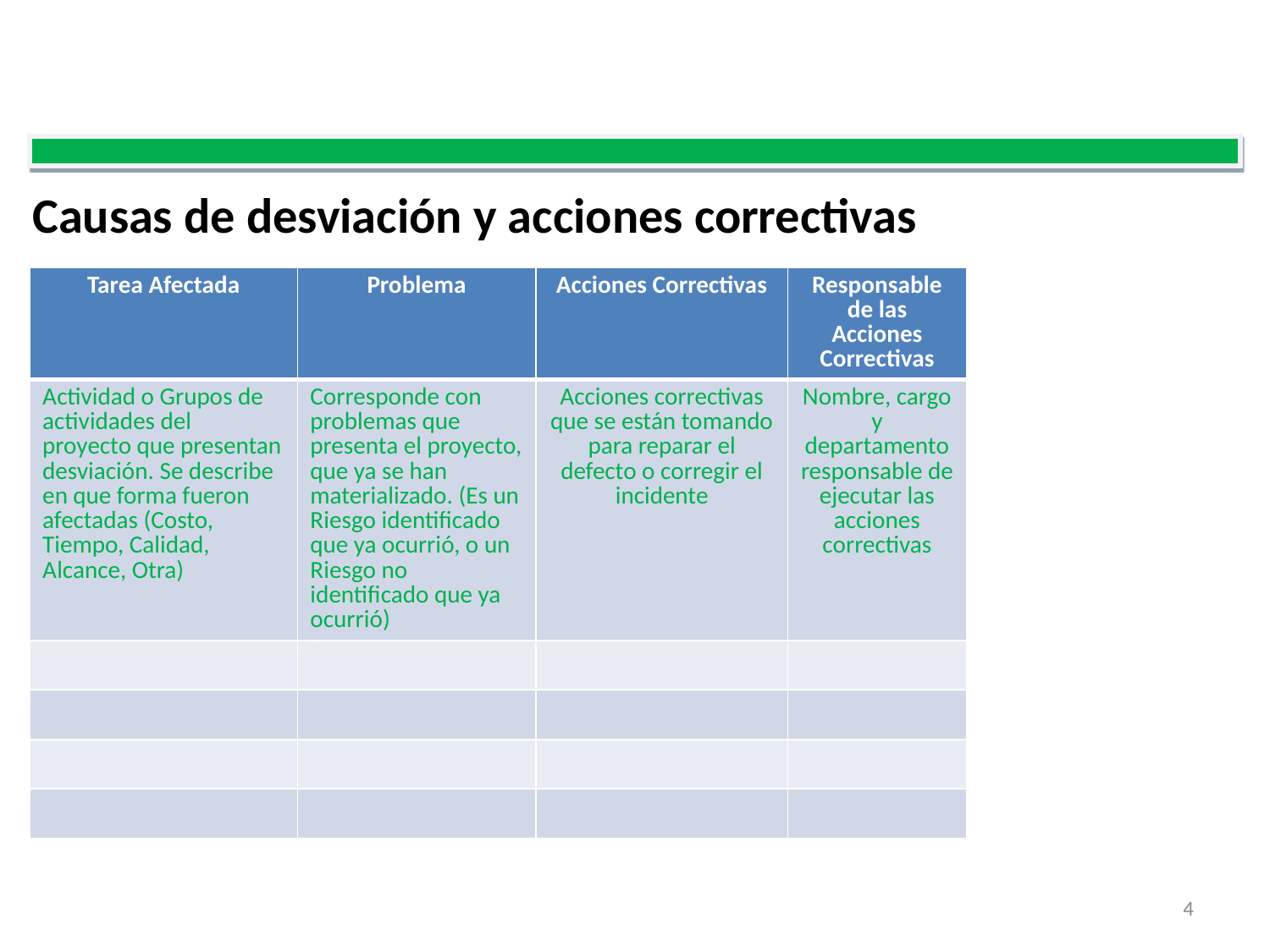

Causas de desviación y acciones correctivas
| Tarea Afectada | Problema | Acciones Correctivas | Responsable de las Acciones Correctivas |
| --- | --- | --- | --- |
| Actividad o Grupos de actividades del proyecto que presentan desviación. Se describe en que forma fueron afectadas (Costo, Tiempo, Calidad, Alcance, Otra) | Corresponde con problemas que presenta el proyecto, que ya se han materializado. (Es un Riesgo identificado que ya ocurrió, o un Riesgo no identificado que ya ocurrió) | Acciones correctivas que se están tomando para reparar el defecto o corregir el incidente | Nombre, cargo y departamento responsable de ejecutar las acciones correctivas |
|  |  |  |  |
|  |  |  |  |
|  |  |  |  |
|  |  |  |  |
4